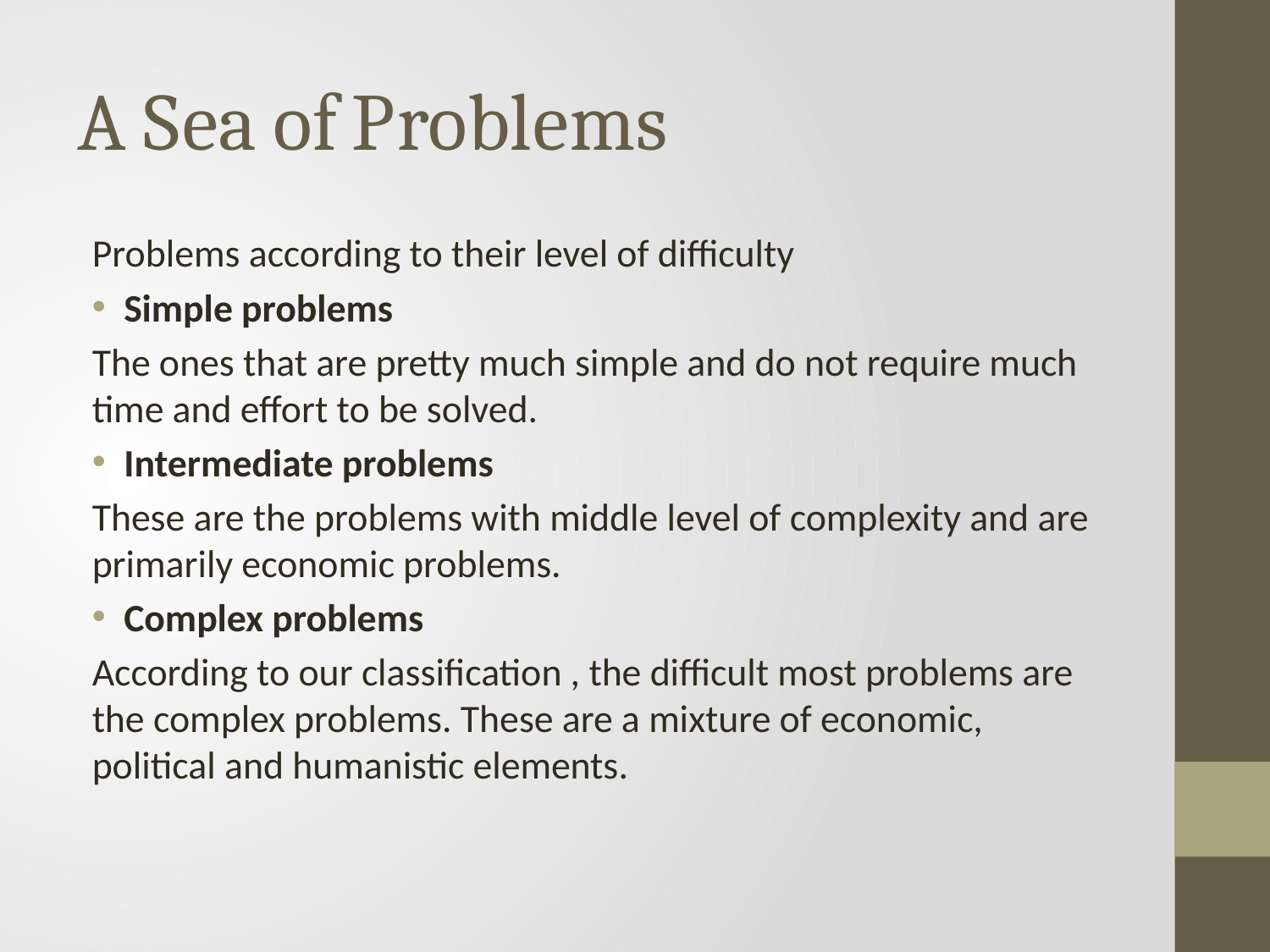

# A Sea of Problems
Problems according to their level of difficulty
Simple problems
The ones that are pretty much simple and do not require much time and effort to be solved.
Intermediate problems
These are the problems with middle level of complexity and are primarily economic problems.
Complex problems
According to our classification , the difficult most problems are the complex problems. These are a mixture of economic, political and humanistic elements.